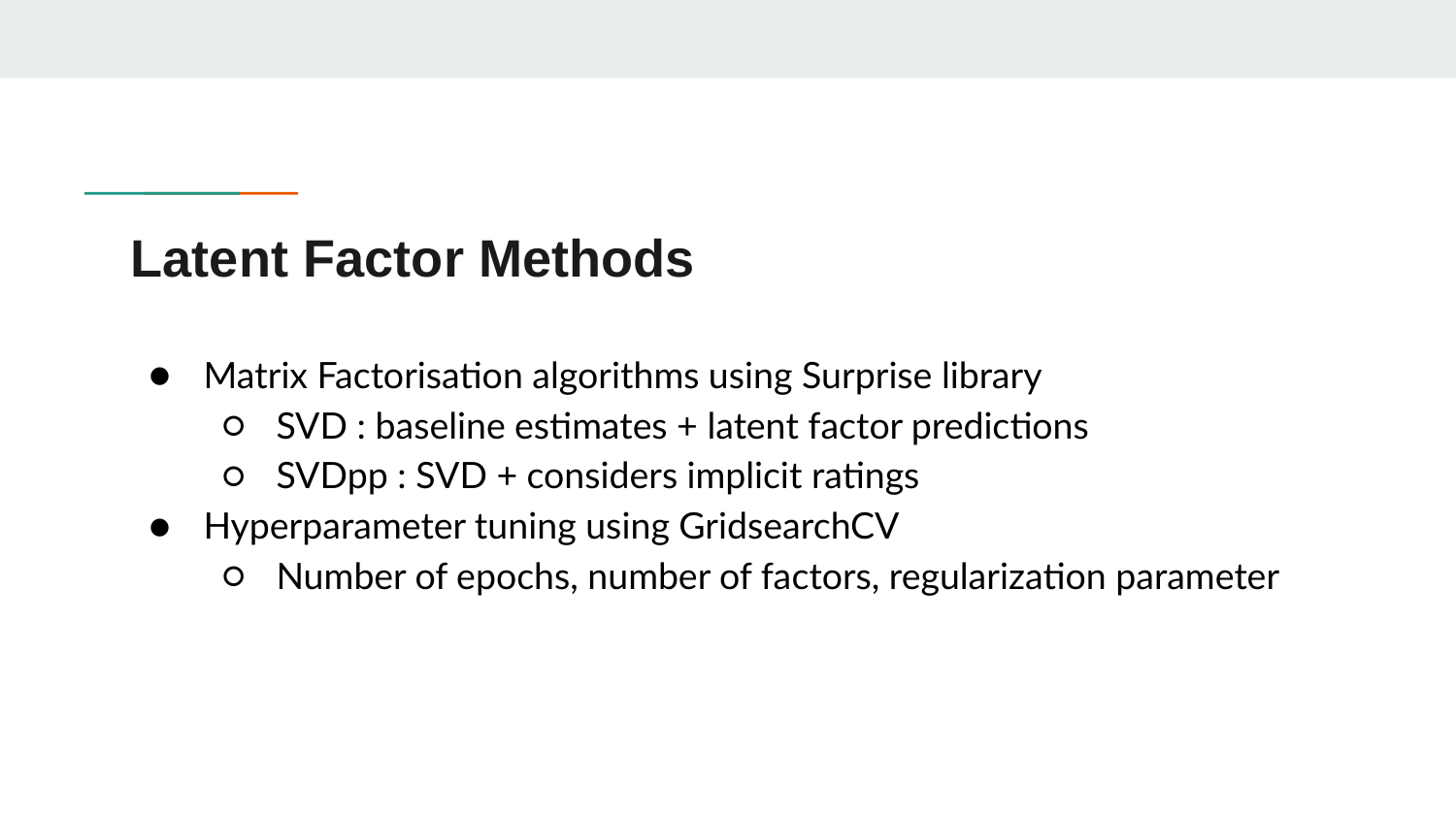

# Latent Factor Methods
Matrix Factorisation algorithms using Surprise library
SVD : baseline estimates + latent factor predictions
SVDpp : SVD + considers implicit ratings
Hyperparameter tuning using GridsearchCV
Number of epochs, number of factors, regularization parameter